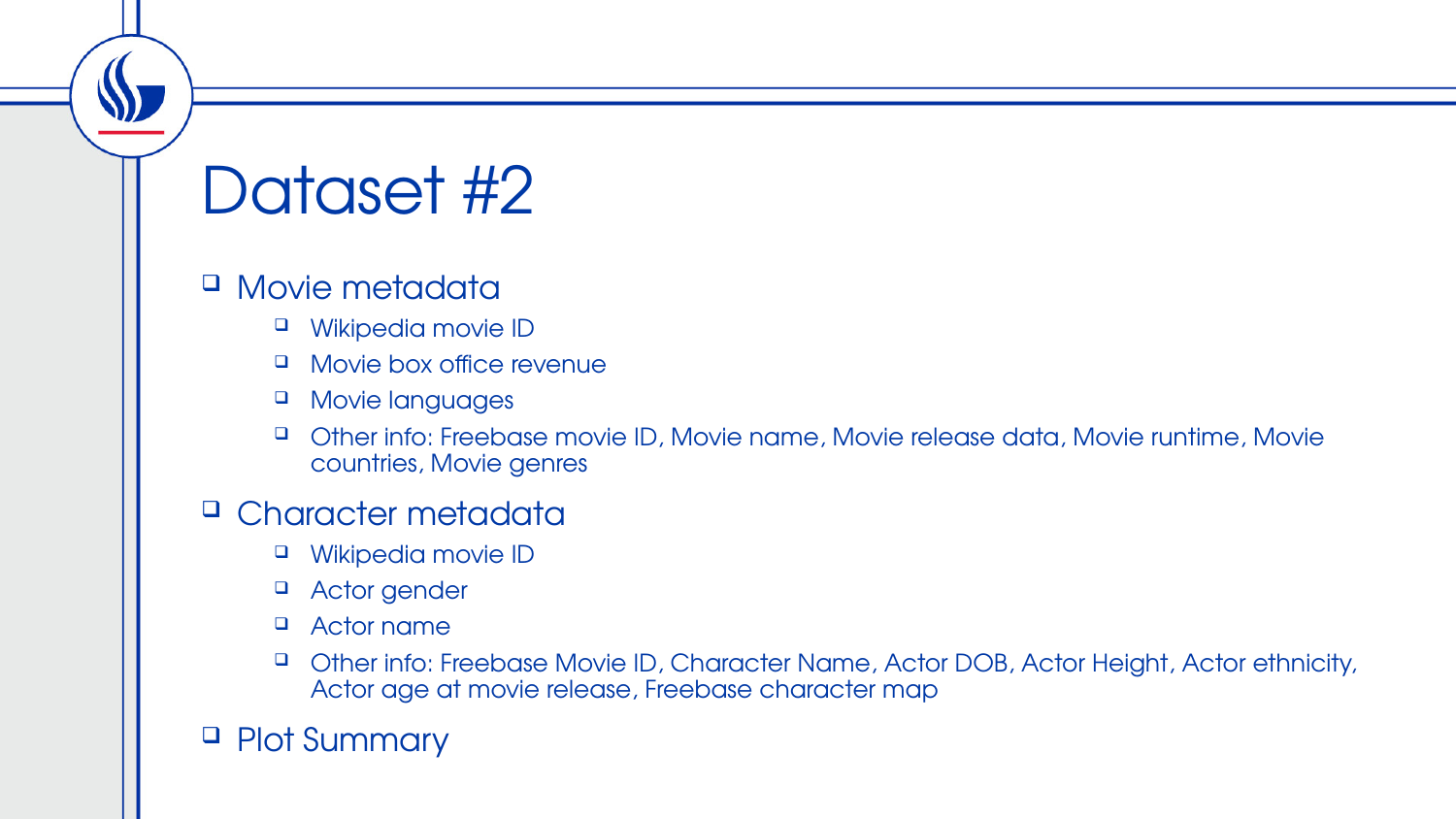

# Dataset #2
Movie metadata
Wikipedia movie ID
Movie box office revenue
Movie languages
Other info: Freebase movie ID, Movie name, Movie release data, Movie runtime, Movie countries, Movie genres
Character metadata
Wikipedia movie ID
Actor gender
Actor name
Other info: Freebase Movie ID, Character Name, Actor DOB, Actor Height, Actor ethnicity, Actor age at movie release, Freebase character map
Plot Summary